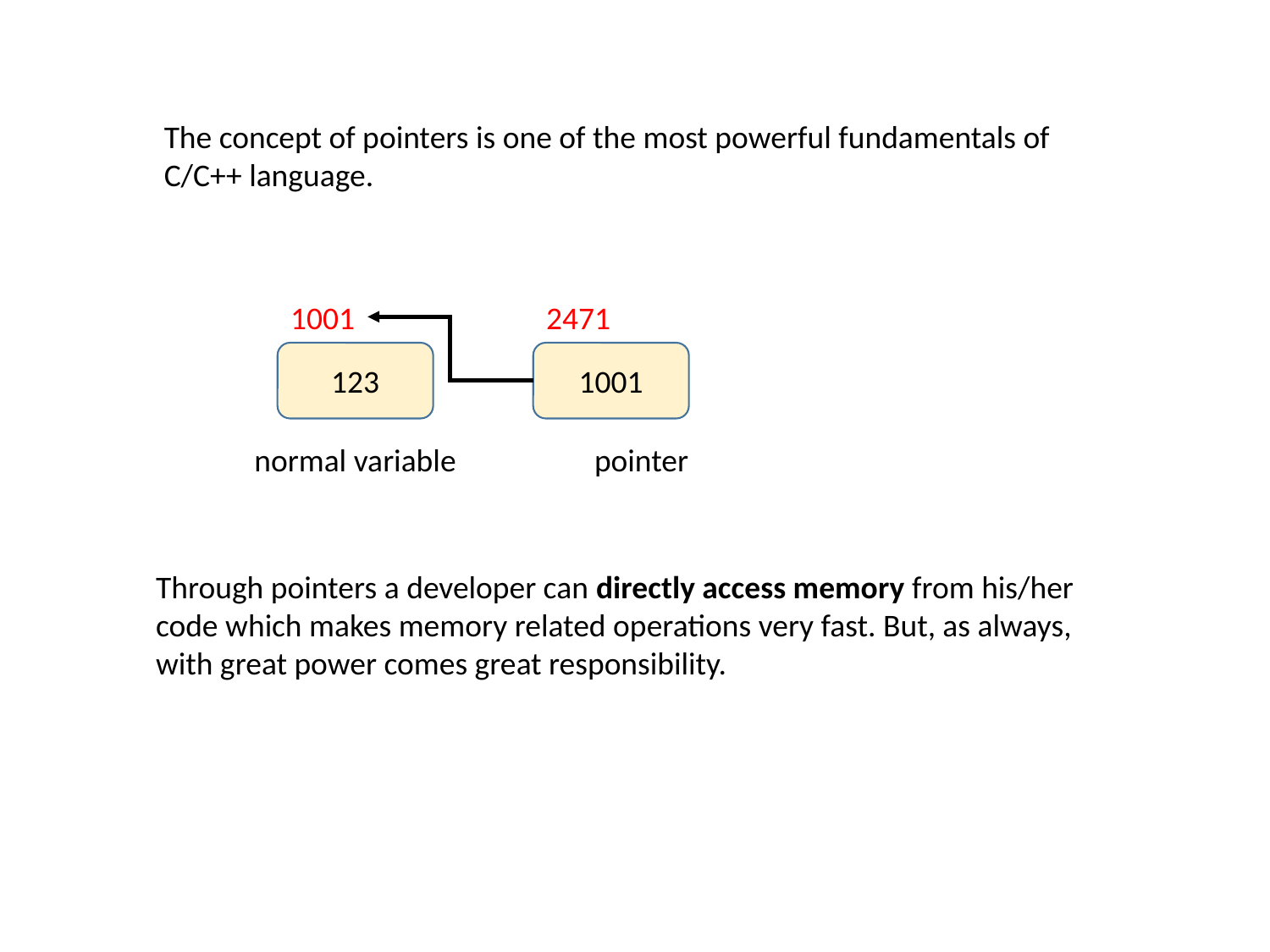

The concept of pointers is one of the most powerful fundamentals of C/C++ language.
1001
2471
1001
123
normal variable
pointer
Through pointers a developer can directly access memory from his/her code which makes memory related operations very fast. But, as always, with great power comes great responsibility.